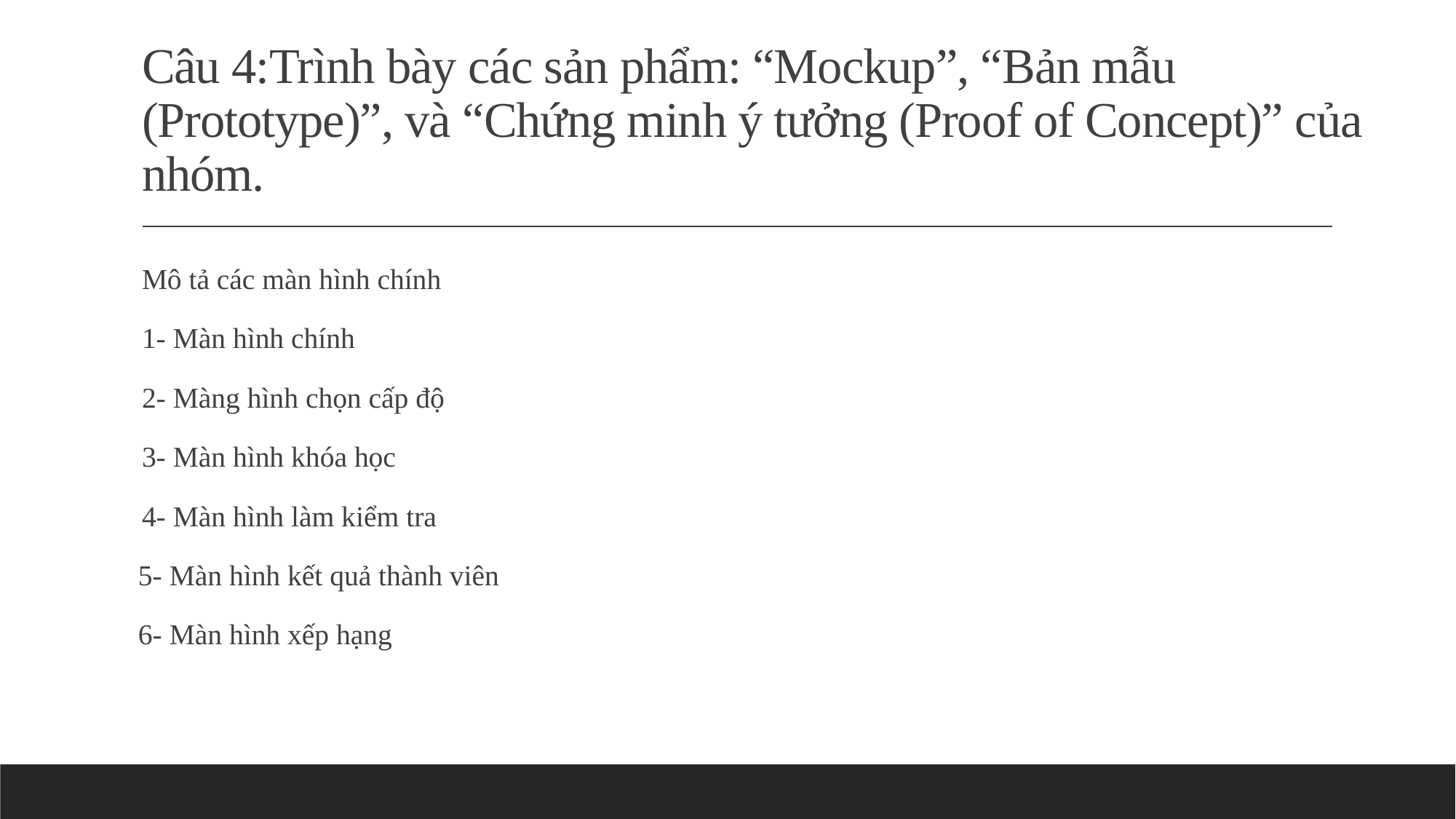

# Câu 4:Trình bày các sản phẩm: “Mockup”, “Bản mẫu (Prototype)”, và “Chứng minh ý tưởng (Proof of Concept)” của nhóm.
Mô tả các màn hình chính
1- Màn hình chính
2- Màng hình chọn cấp độ
3- Màn hình khóa học
4- Màn hình làm kiểm tra
 5- Màn hình kết quả thành viên
 6- Màn hình xếp hạng